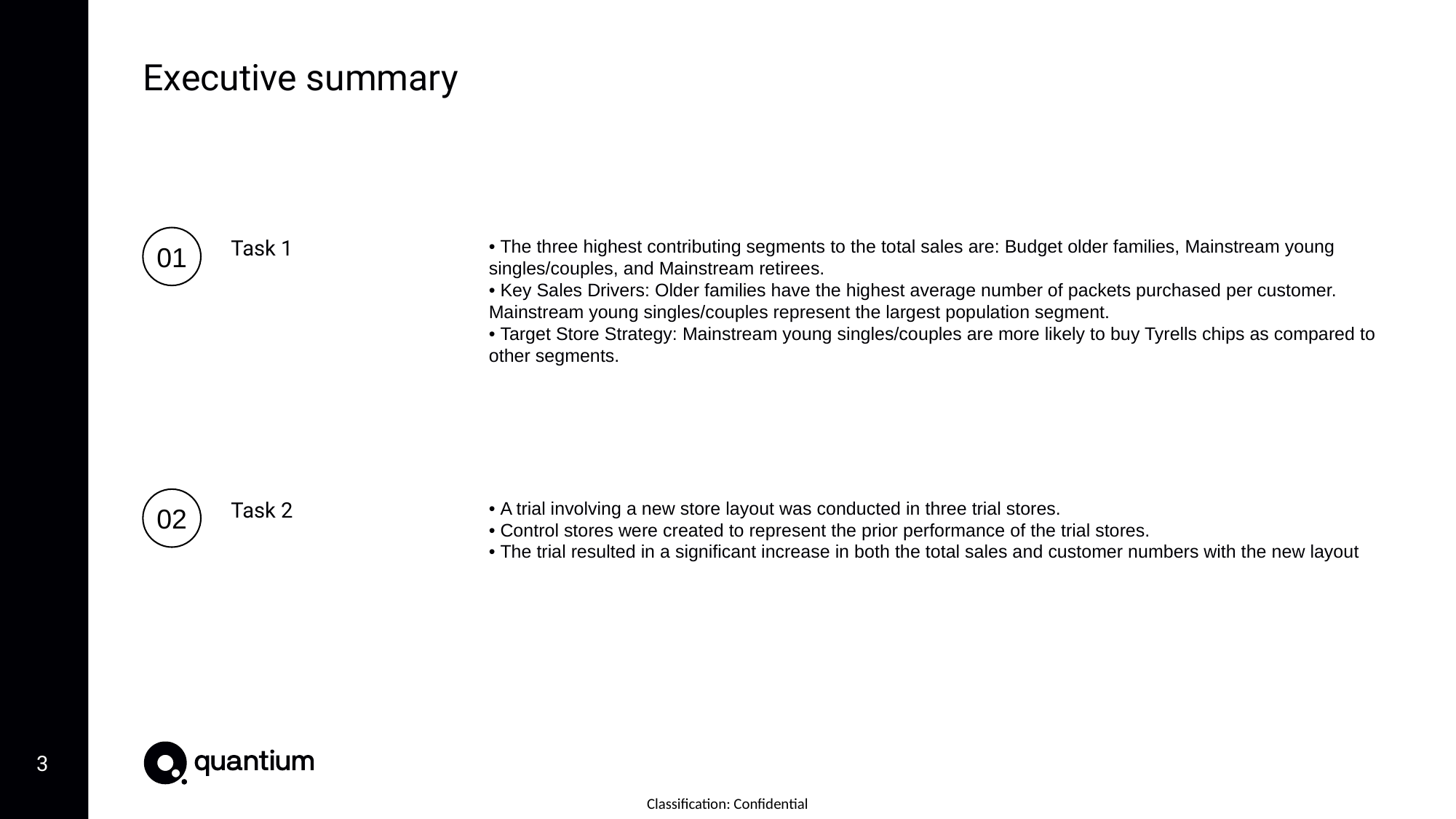

Executive summary
01
Task 1
• The three highest contributing segments to the total sales are: Budget older families, Mainstream young singles/couples, and Mainstream retirees.
• Key Sales Drivers: Older families have the highest average number of packets purchased per customer. Mainstream young singles/couples represent the largest population segment.
• Target Store Strategy: Mainstream young singles/couples are more likely to buy Tyrells chips as compared to other segments.
02
Task 2
• A trial involving a new store layout was conducted in three trial stores.
• Control stores were created to represent the prior performance of the trial stores.
• The trial resulted in a significant increase in both the total sales and customer numbers with the new layout